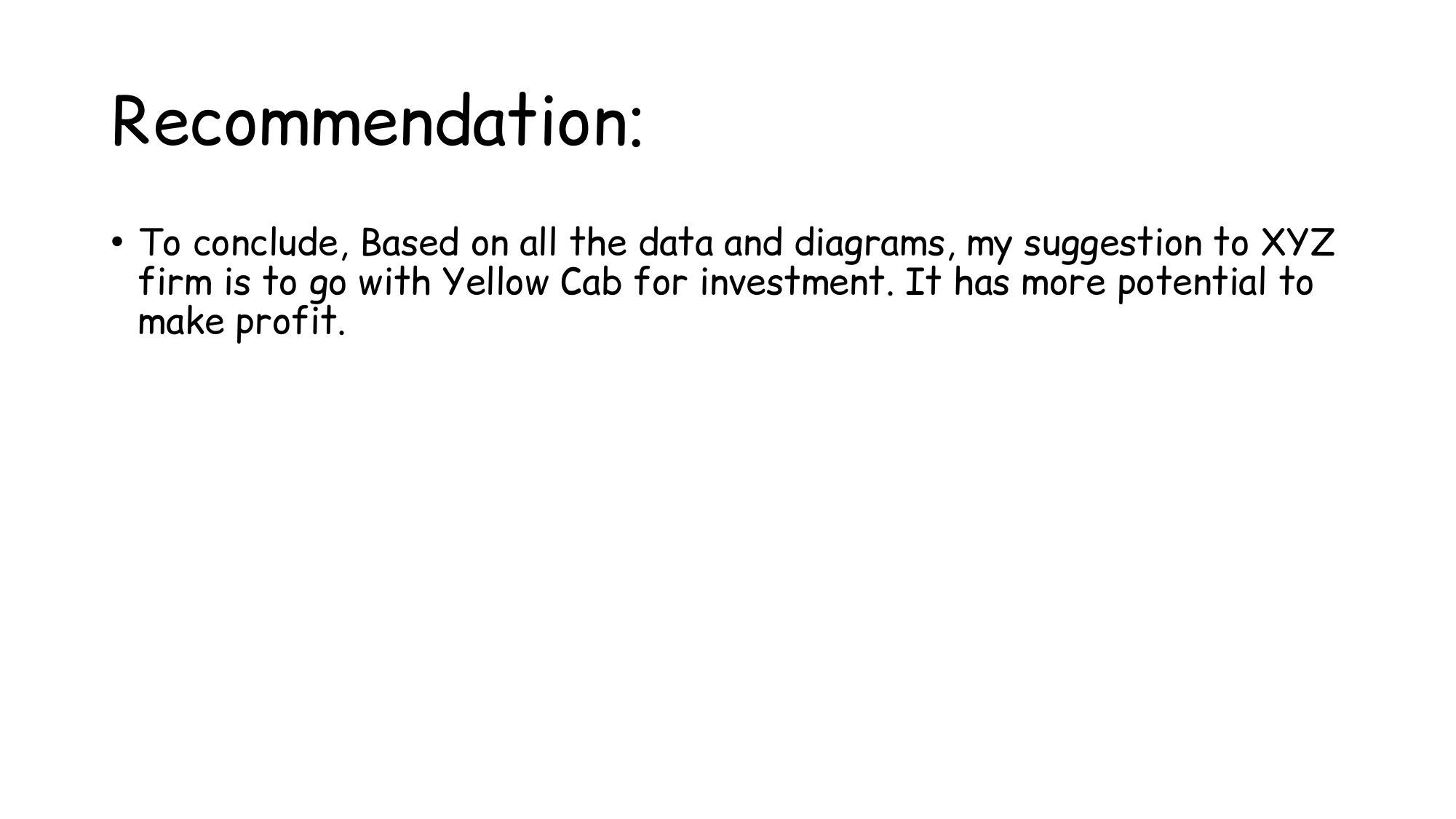

# Recommendation:
To conclude, Based on all the data and diagrams, my suggestion to XYZ firm is to go with Yellow Cab for investment. It has more potential to make profit.